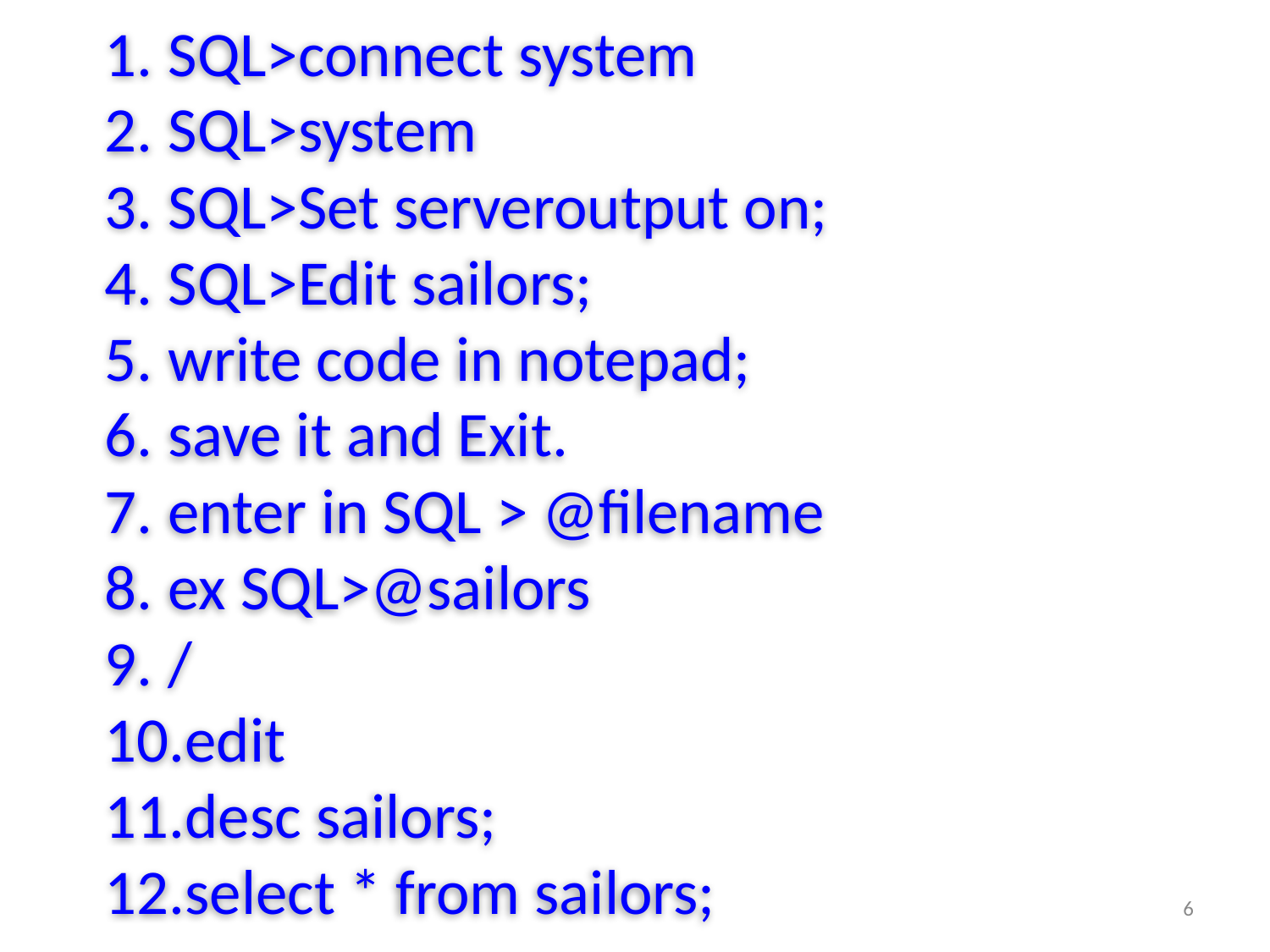

SQL>connect system
SQL>system
SQL>Set serveroutput on;
SQL>Edit sailors;
write code in notepad;
save it and Exit.
enter in SQL > @filename
ex SQL>@sailors
/
edit
desc sailors;
select * from sailors;

6